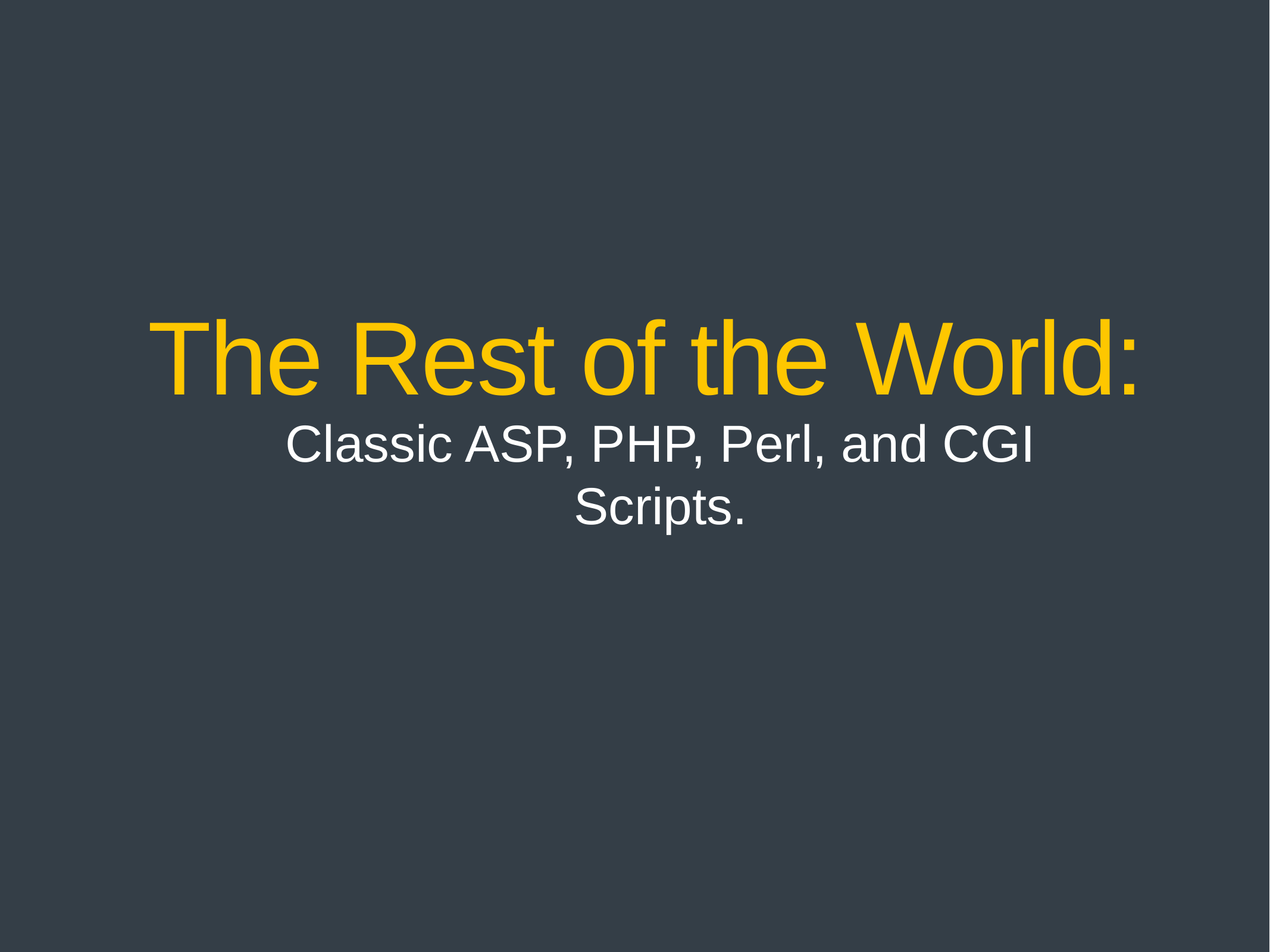

# The Rest of the World:
Classic ASP, PHP, Perl, and CGI Scripts.